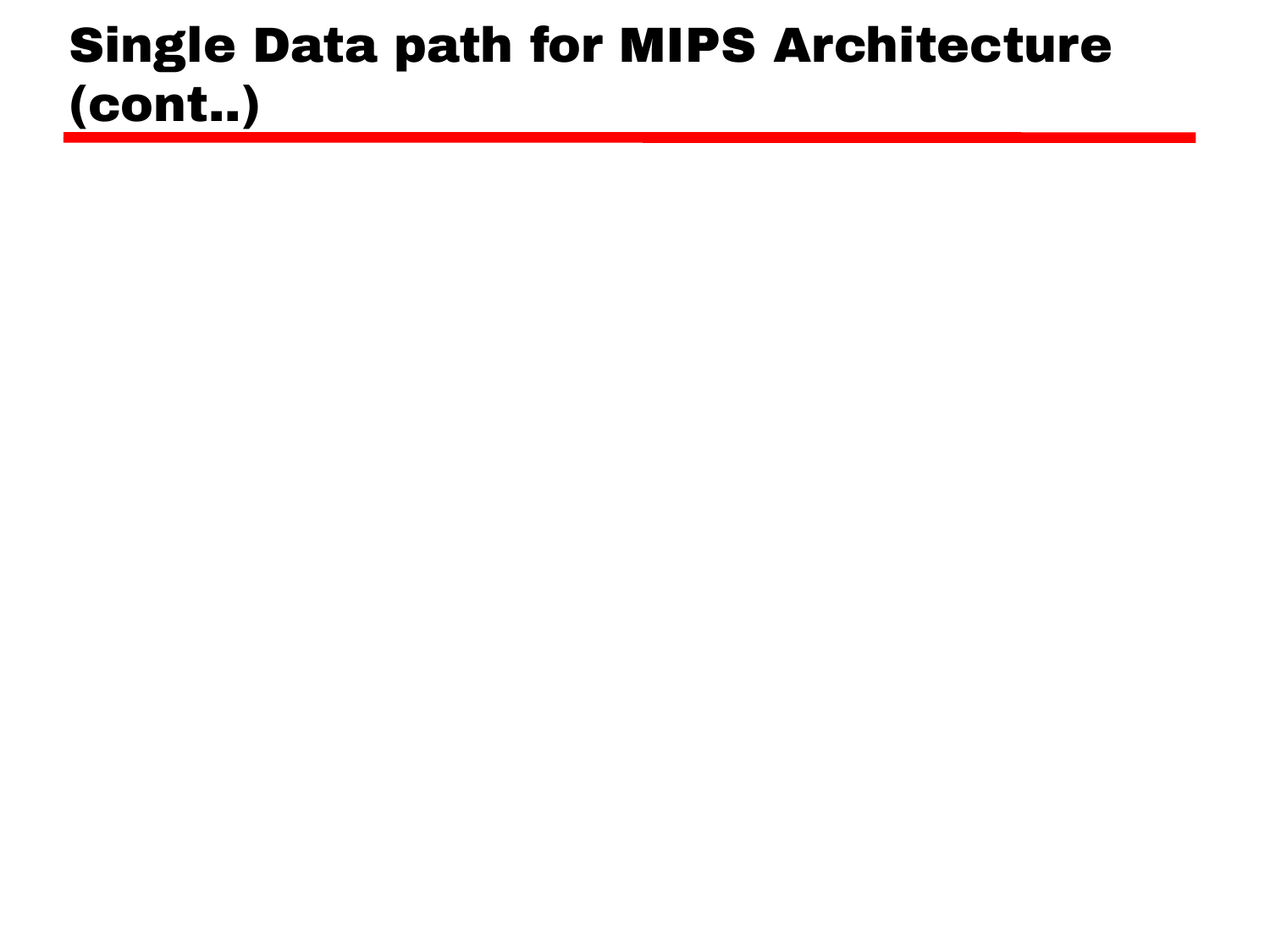

Single Data path for MIPS Architecture (cont..)